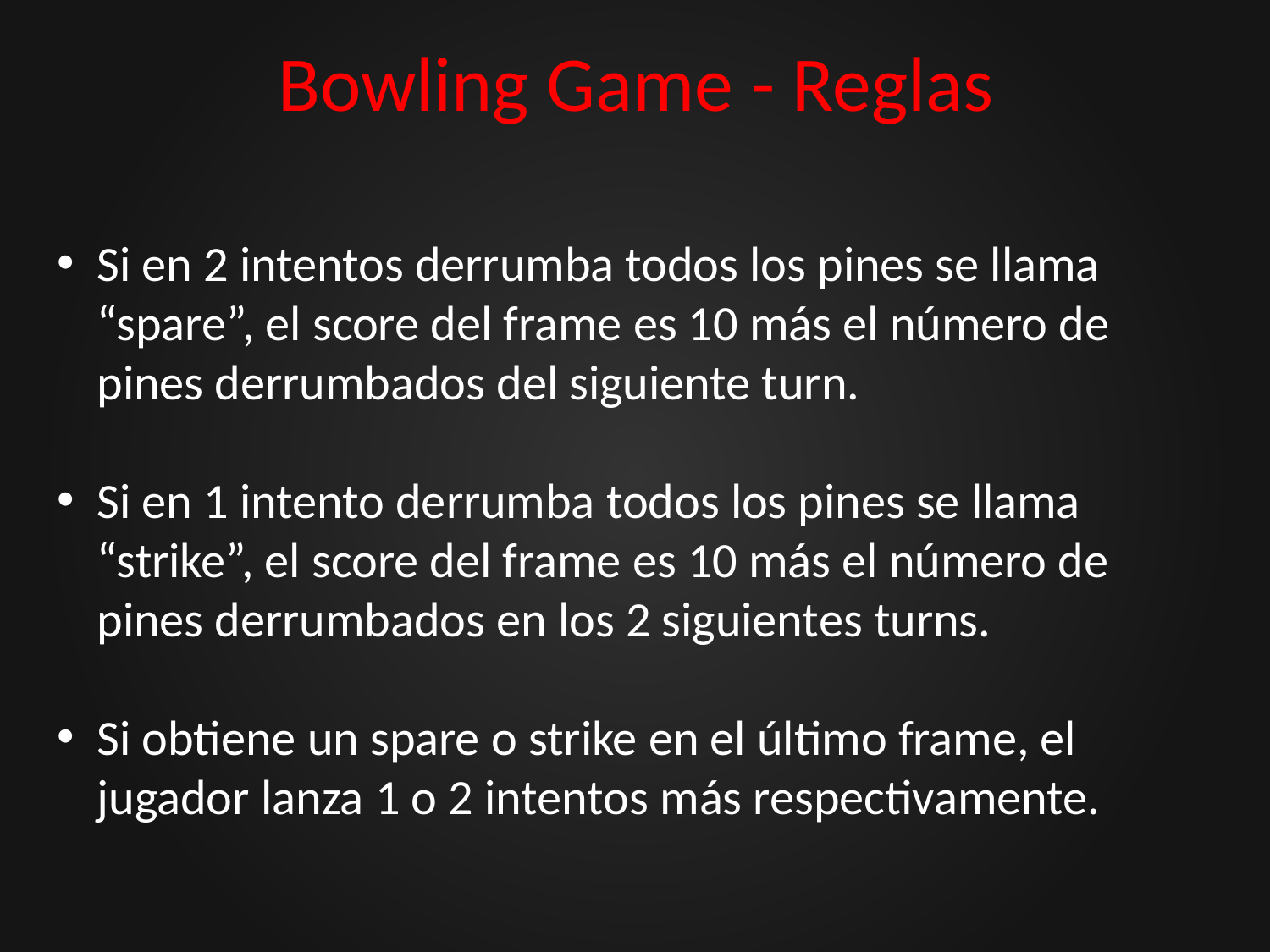

# Bowling Game - Reglas
Si en 2 intentos derrumba todos los pines se llama “spare”, el score del frame es 10 más el número de pines derrumbados del siguiente turn.

Si en 1 intento derrumba todos los pines se llama “strike”, el score del frame es 10 más el número de pines derrumbados en los 2 siguientes turns.

Si obtiene un spare o strike en el último frame, el jugador lanza 1 o 2 intentos más respectivamente.